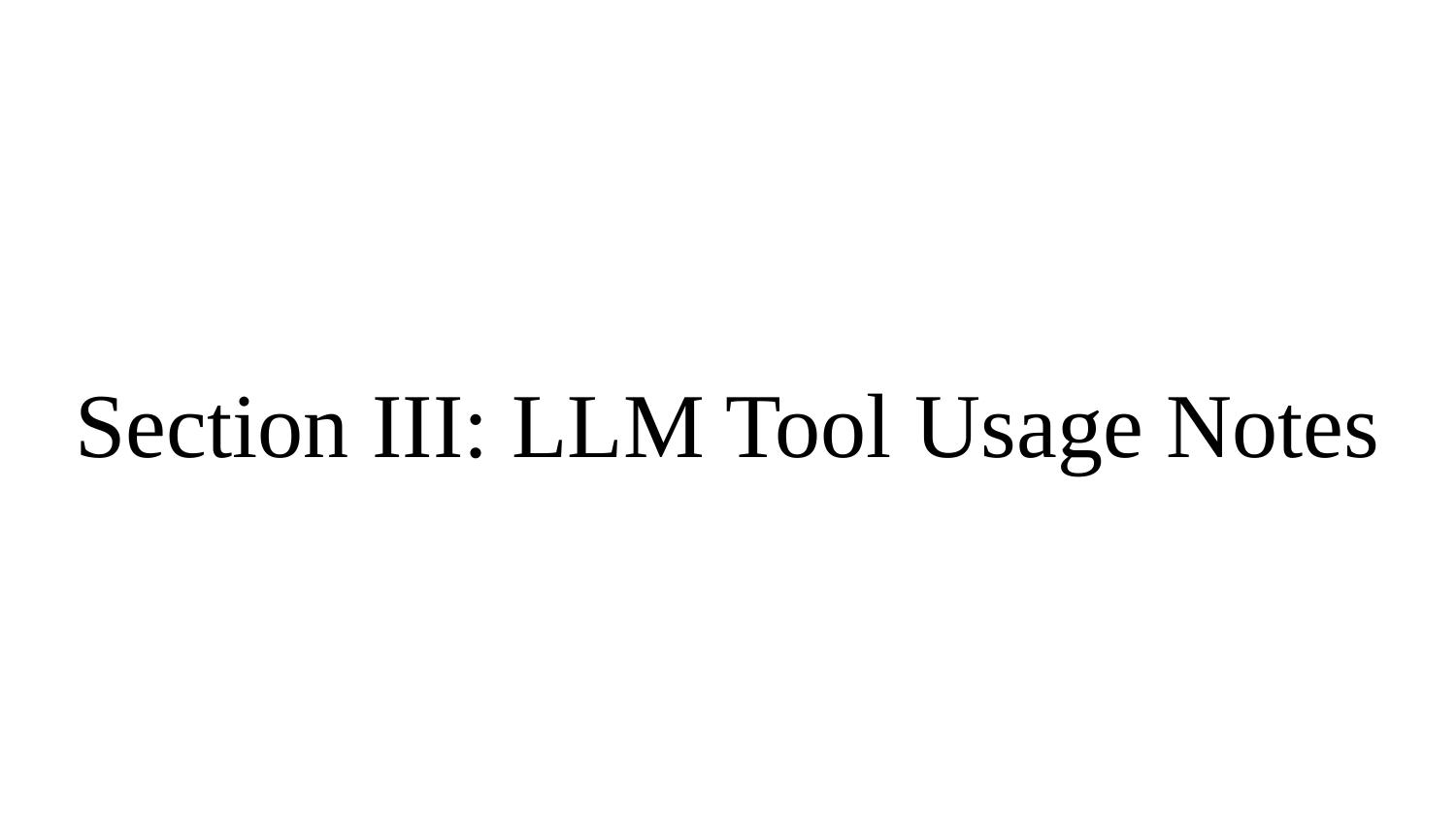

# Section III: LLM Tool Usage Notes